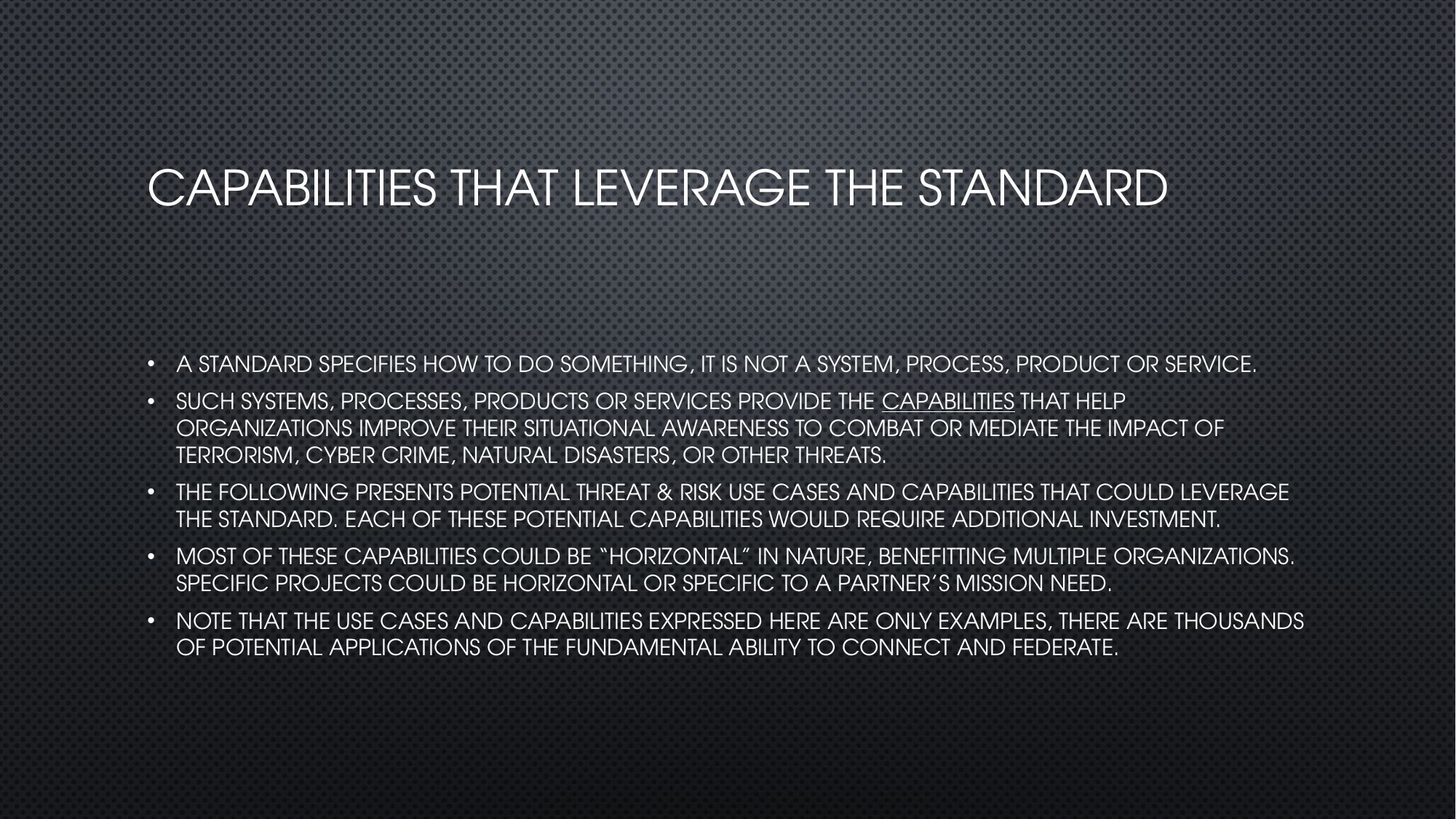

# Capabilities that leverage the standard
A standard specifies how to do something, it is not a System, Process, Product or Service.
Such Systems, Processes, Products or Services provide the capabilities that help organizations improve their situational awareness to combat or mediate the impact of terrorism, cyber crime, natural disasters, or other threats.
The following presents potential Threat & Risk use cases and capabilities that could leverage the standard. Each of these potential capabilities would require additional investment.
Most of these capabilities could be “horizontal” in nature, benefitting multiple organizations. Specific projects could be horizontal or specific to a partner’s mission need.
Note that the use cases and capabilities expressed here are only examples, there are thousands of potential applications of the fundamental ability to connect and federate.